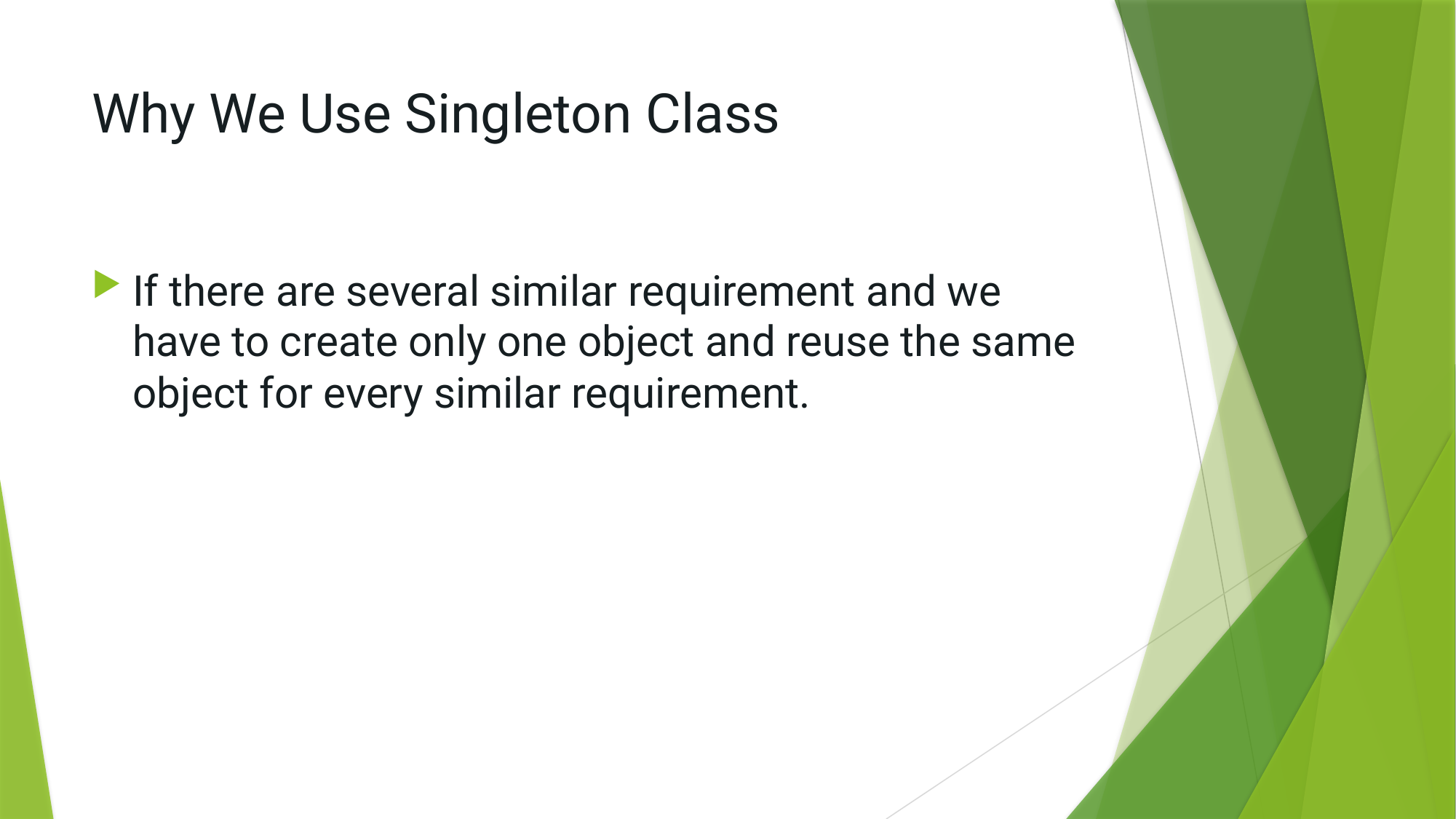

# Why We Use Singleton Class
If there are several similar requirement and we have to create only one object and reuse the same object for every similar requirement.